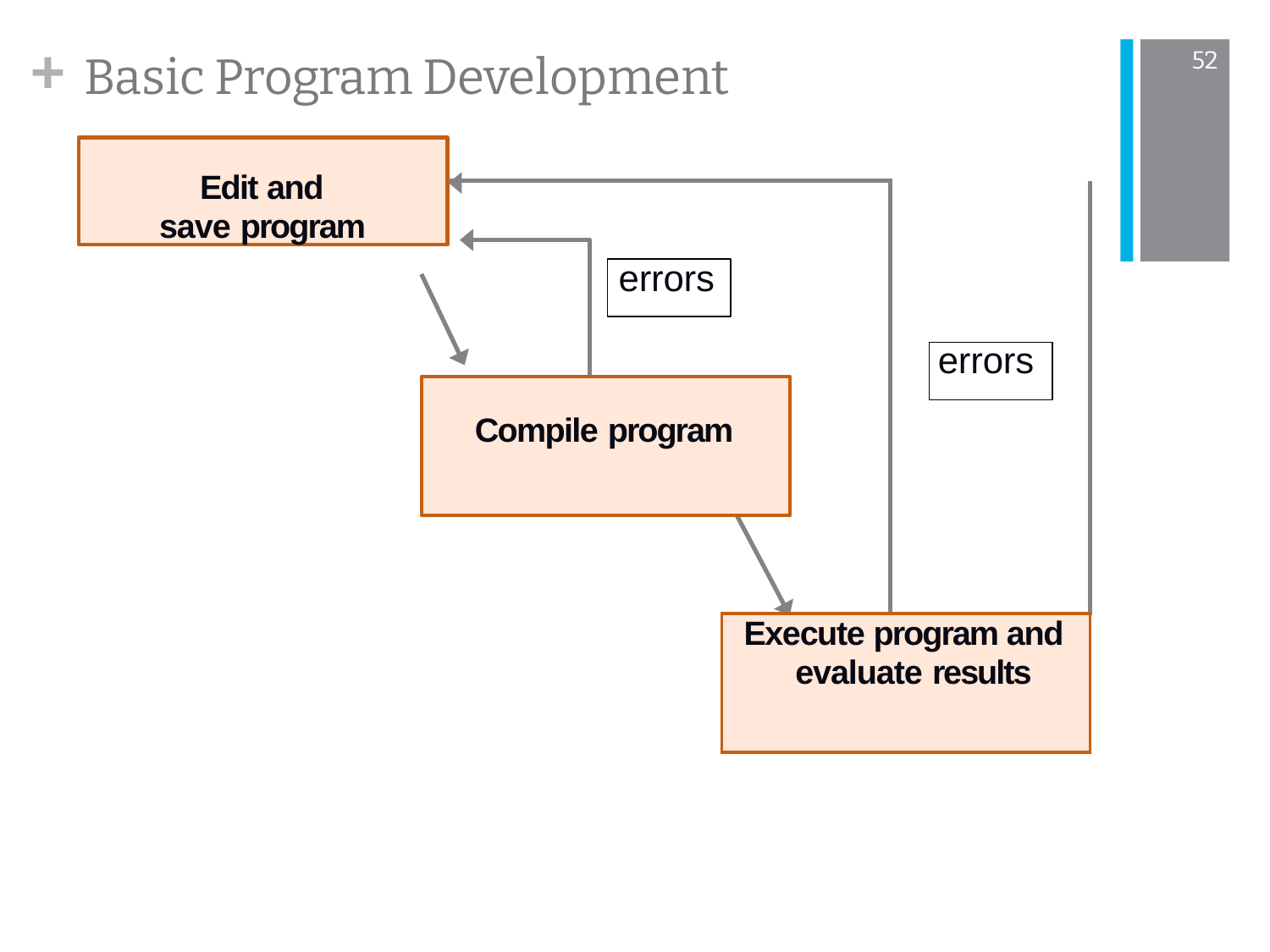

+

52
Basic Program Development
Edit and  save program

| errors Compile program |  | errors |
| --- | --- | --- |
|  | Execute program and evaluate results |  |